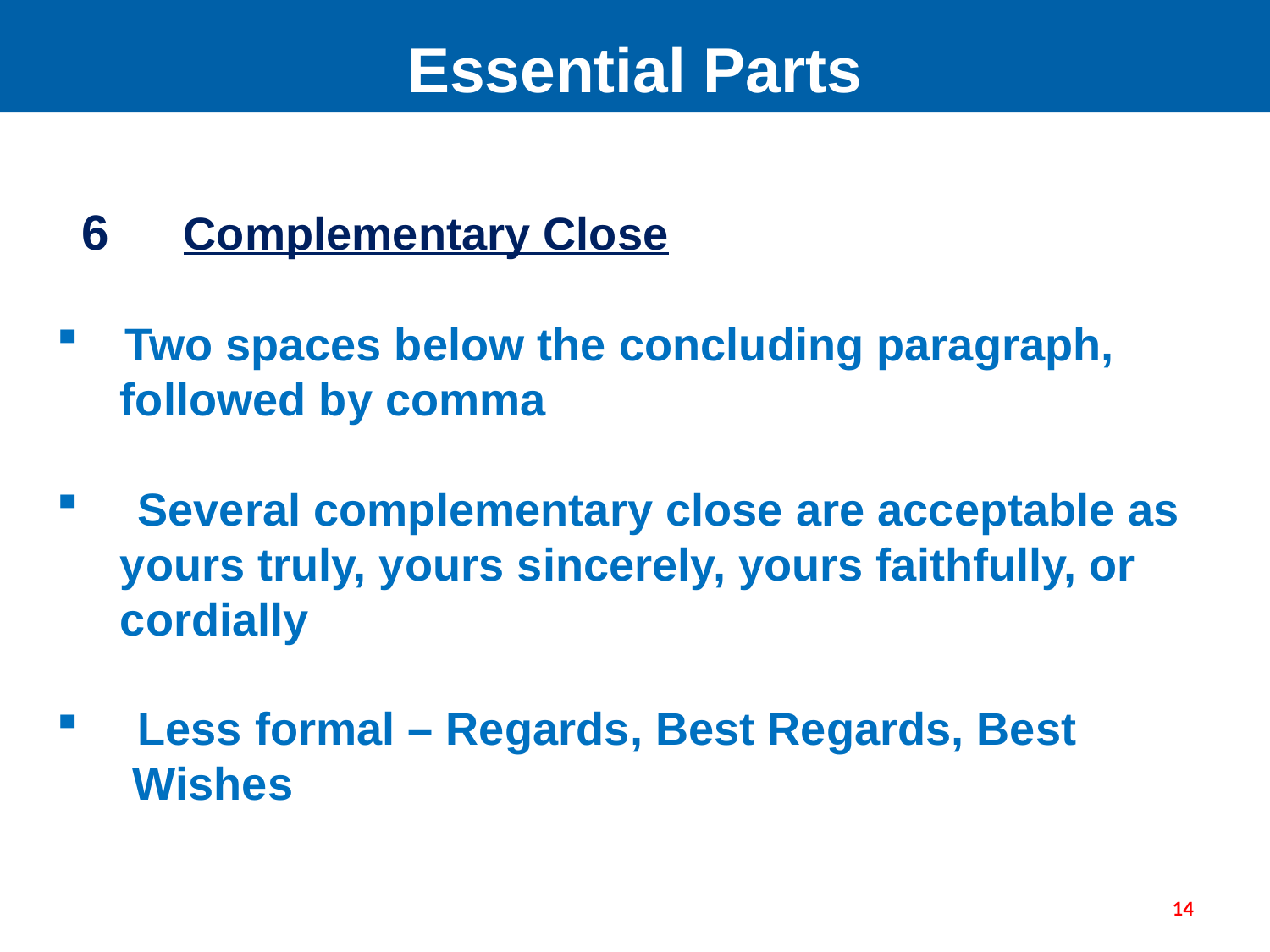

Essential Parts

  6  	Complementary Close

   Two spaces below the concluding paragraph,
     followed by comma

    Several complementary close are acceptable as
     yours truly, yours sincerely, yours faithfully, or
     cordially

    Less formal – Regards, Best Regards, Best
      Wishes
14